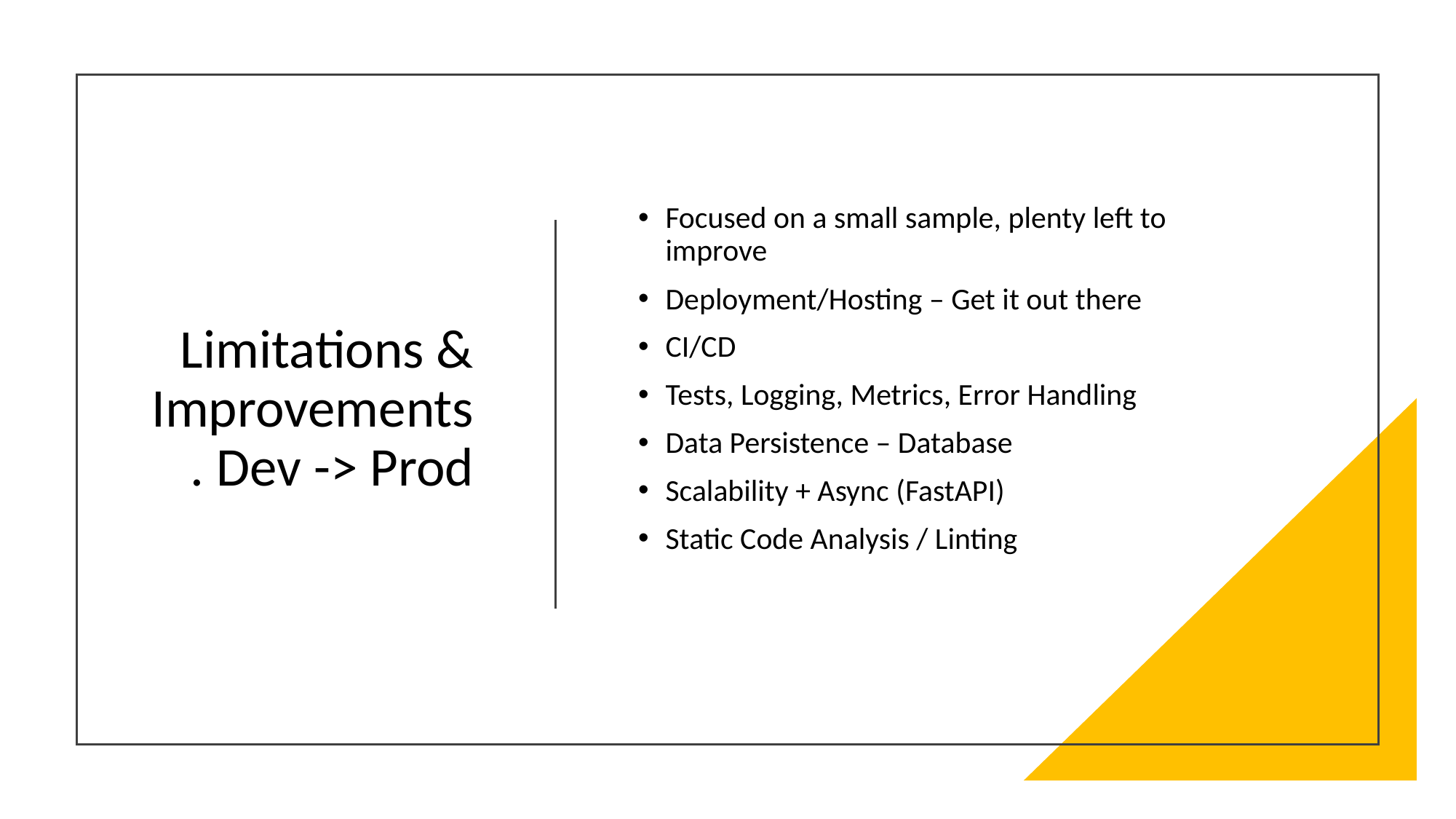

# Limitations & Improvements. Dev -> Prod
Focused on a small sample, plenty left to improve
Deployment/Hosting – Get it out there
CI/CD
Tests, Logging, Metrics, Error Handling
Data Persistence – Database
Scalability + Async (FastAPI)
Static Code Analysis / Linting